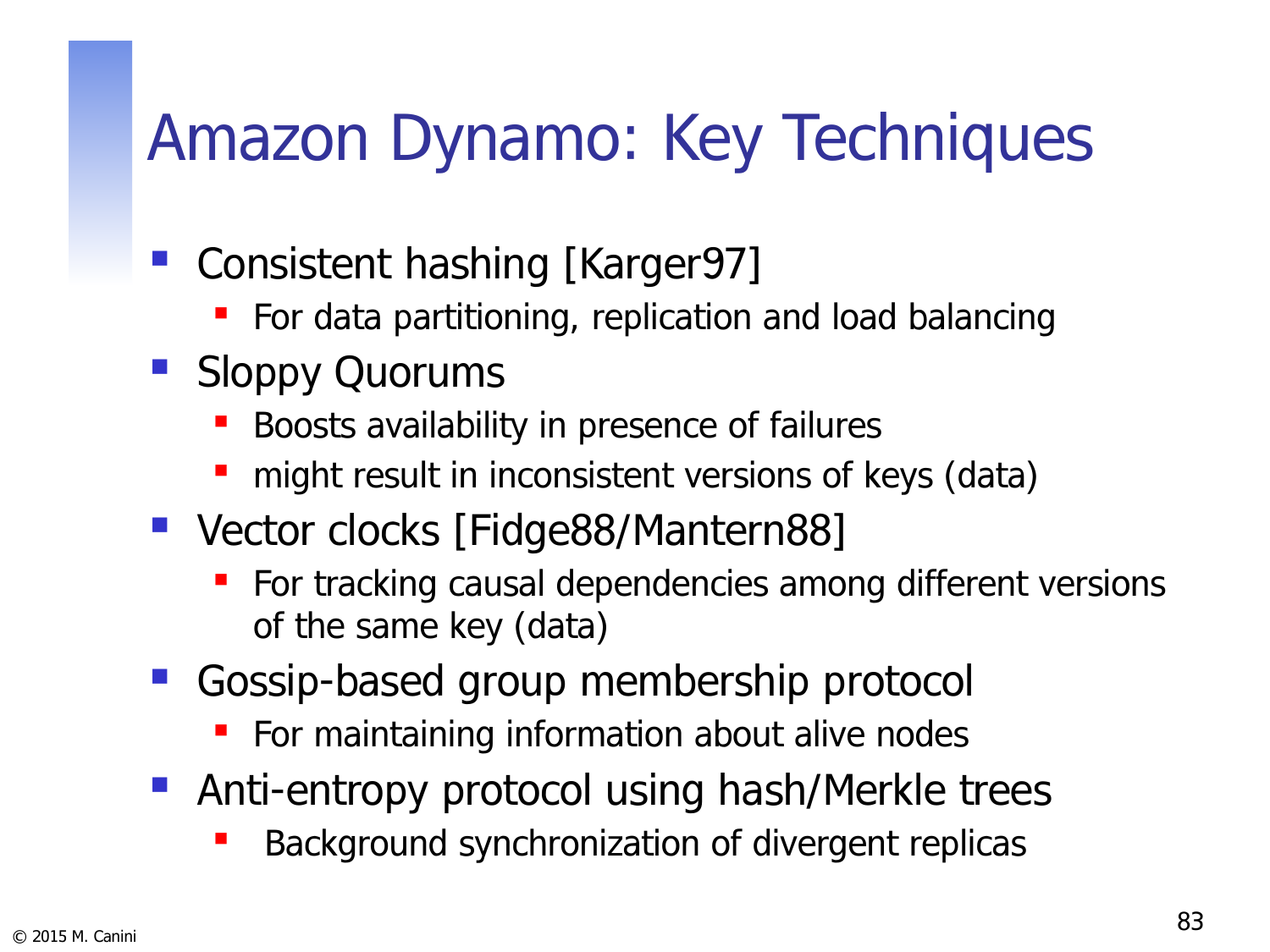

# Amazon Dynamo: Key Techniques
Consistent hashing [Karger97]
For data partitioning, replication and load balancing
Sloppy Quorums
Boosts availability in presence of failures
might result in inconsistent versions of keys (data)
Vector clocks [Fidge88/Mantern88]
For tracking causal dependencies among different versions of the same key (data)
Gossip-based group membership protocol
For maintaining information about alive nodes
Anti-entropy protocol using hash/Merkle trees
 Background synchronization of divergent replicas
83